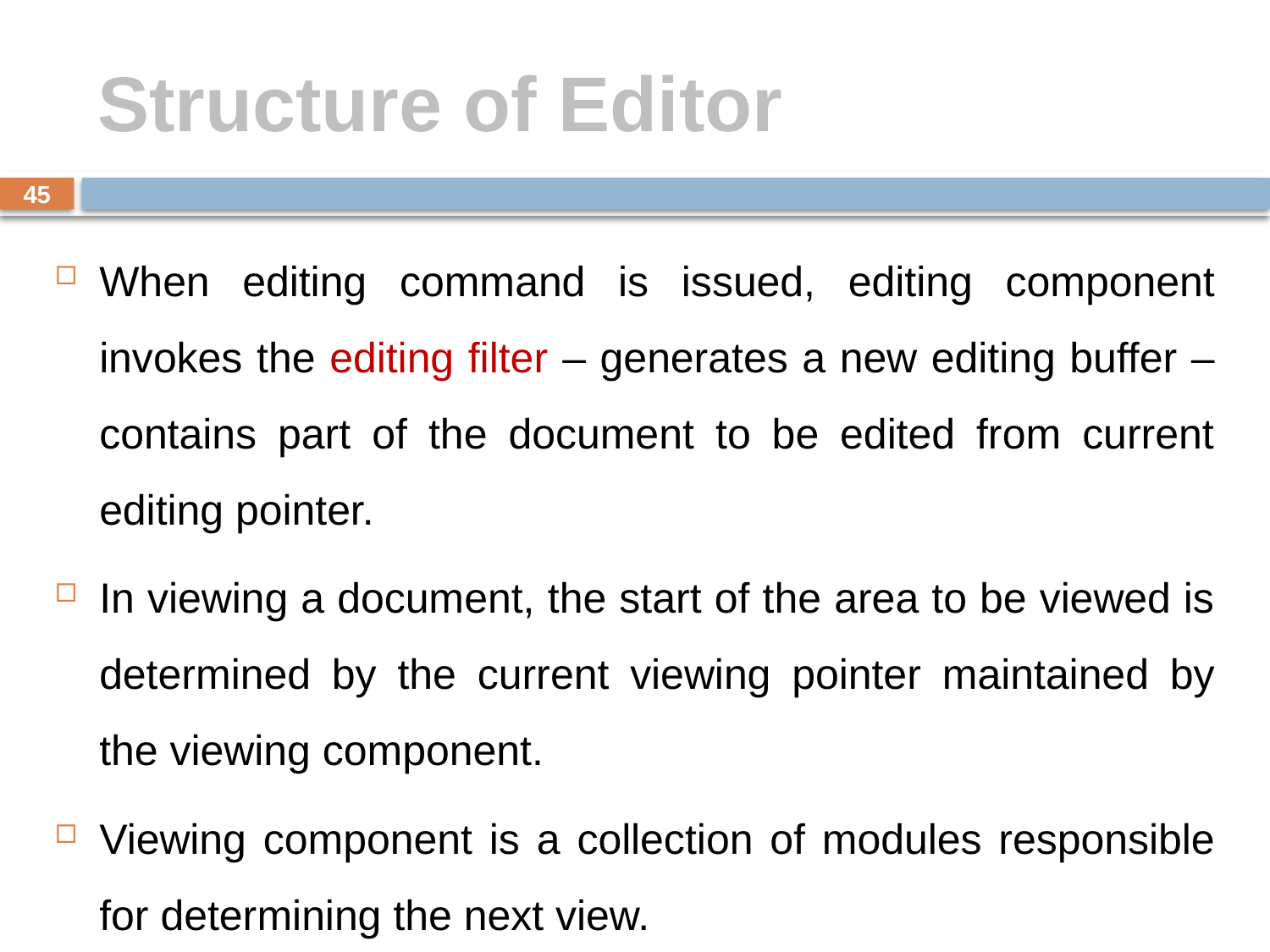

# Structure of Editor
45
When editing command is issued, editing component invokes the editing filter – generates a new editing buffer – contains part of the document to be edited from current editing pointer.
In viewing a document, the start of the area to be viewed is determined by the current viewing pointer maintained by the viewing component.
Viewing component is a collection of modules responsible for determining the next view.